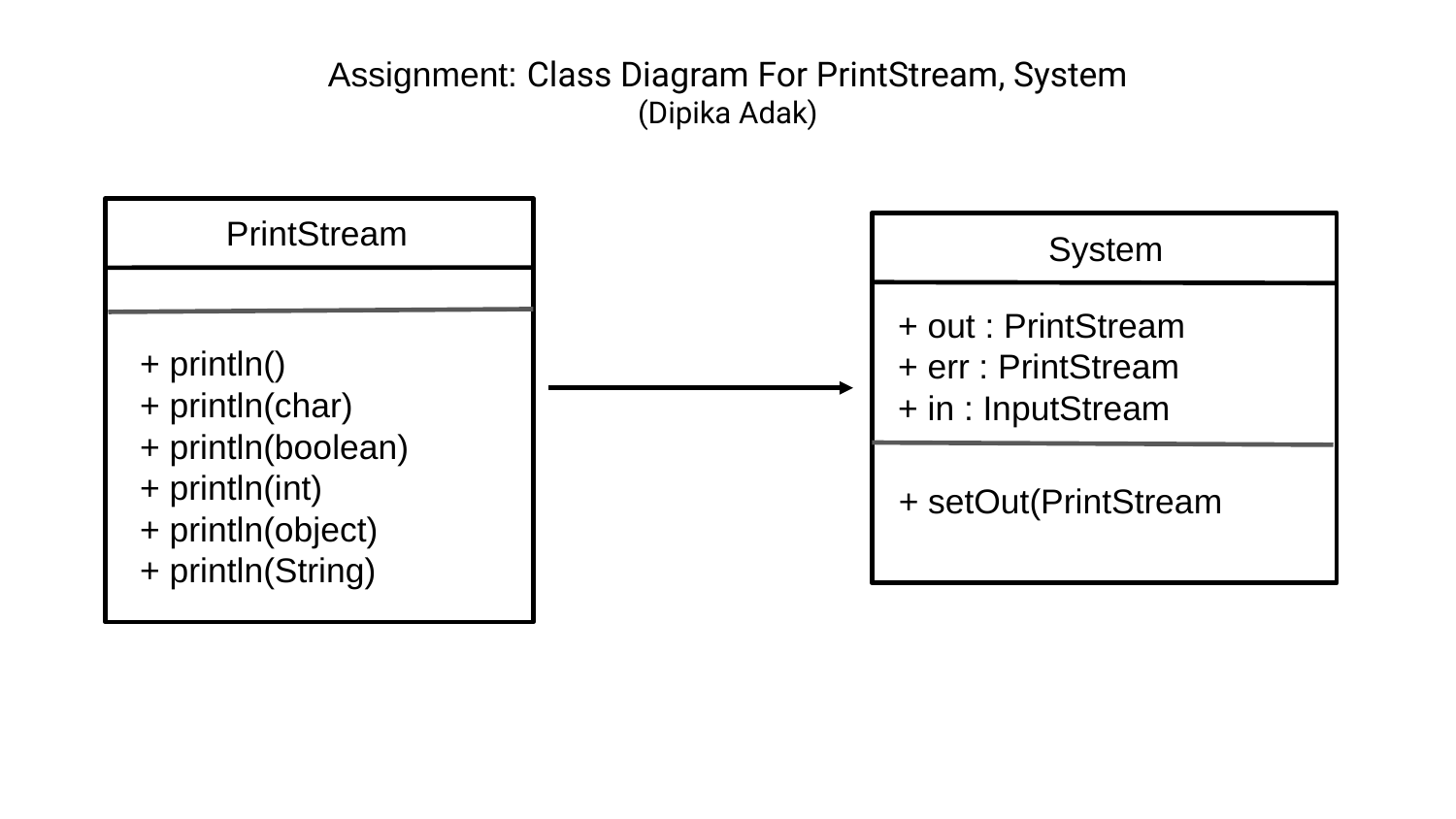

Assignment: Class Diagram For PrintStream, System
(Dipika Adak)
PrintStream

System
+ out : PrintStream
+ err : PrintStream
+ in : InputStream
+ println()
+ println(char)
+ println(boolean)
+ println(int)
+ println(object)
+ println(String)
+ setOut(PrintStream